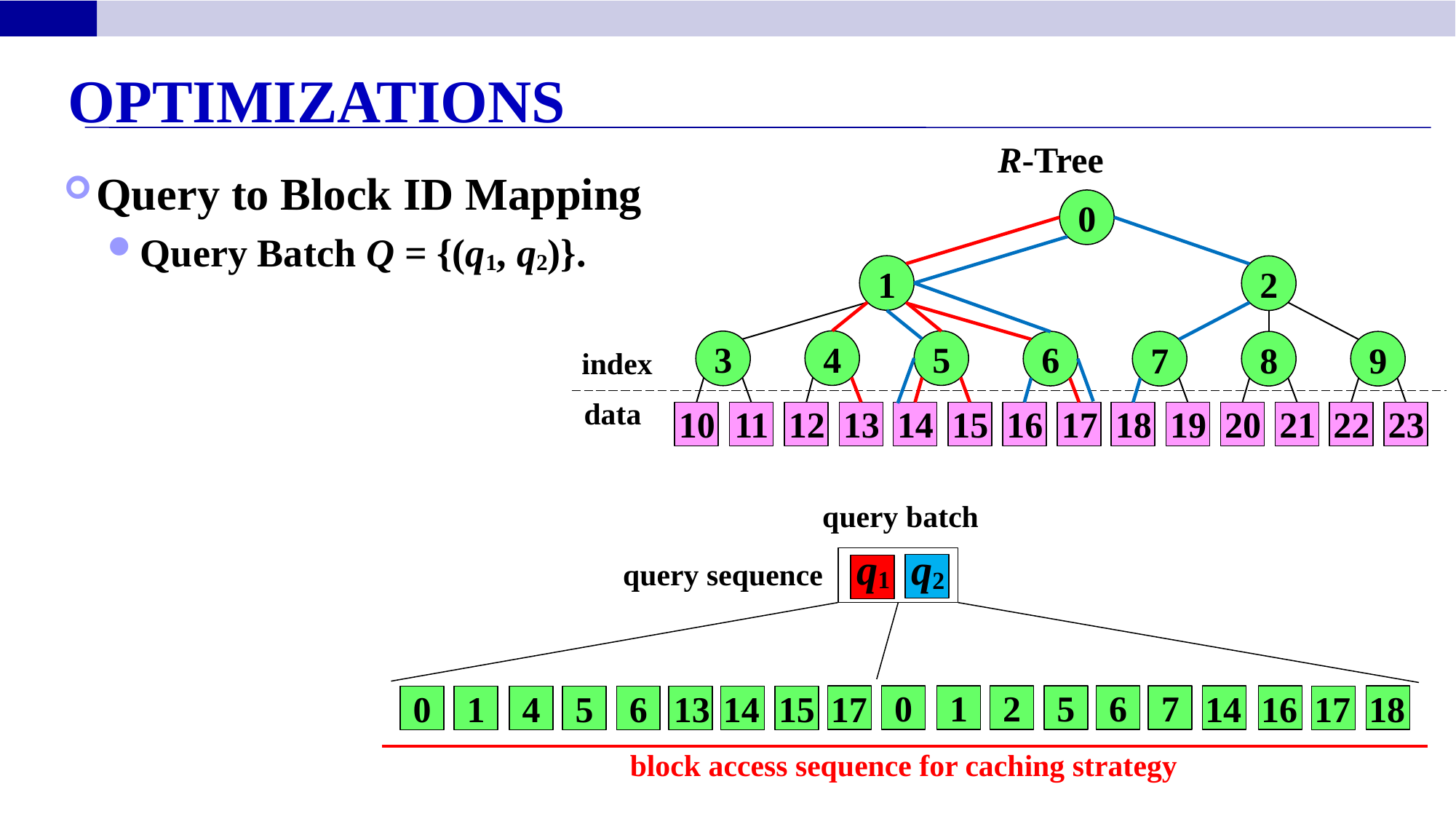

Optimizations
R-Tree
Query to Block ID Mapping
Query Batch Q = {(q1, q2)}.
0

1

2

4

5

3

6

7

8

9

12
10
13
14
11
15
16
17
18
20
21
22
23
19

index
data
query batch
q1

q2

query sequence
14
16
17
18
13
14
15
17

0
1
2
5
6
7

0
1
4
5
6

block access sequence for caching strategy